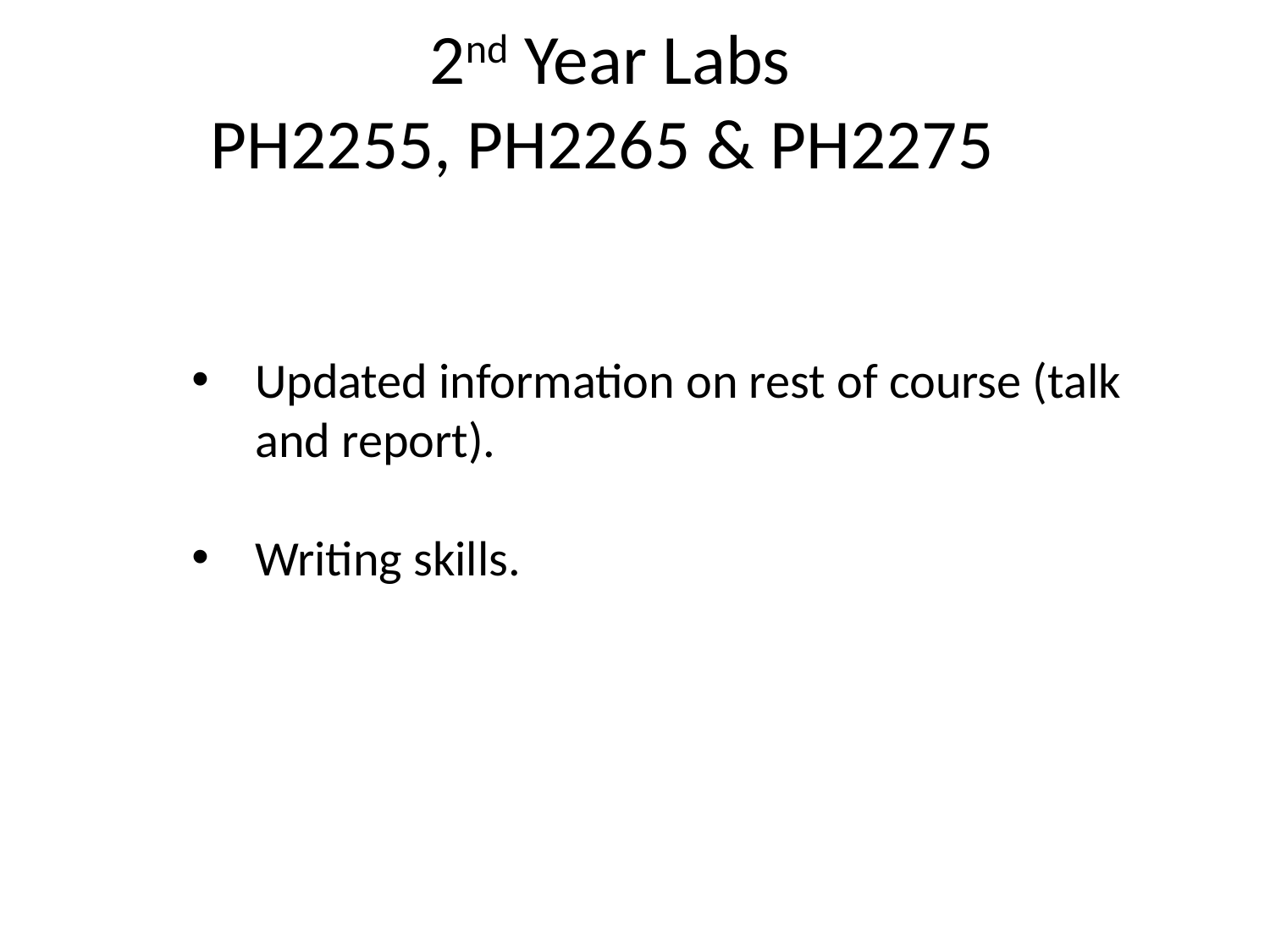

# 2nd Year Labs PH2255, PH2265 & PH2275
Updated information on rest of course (talk and report).

Writing skills.